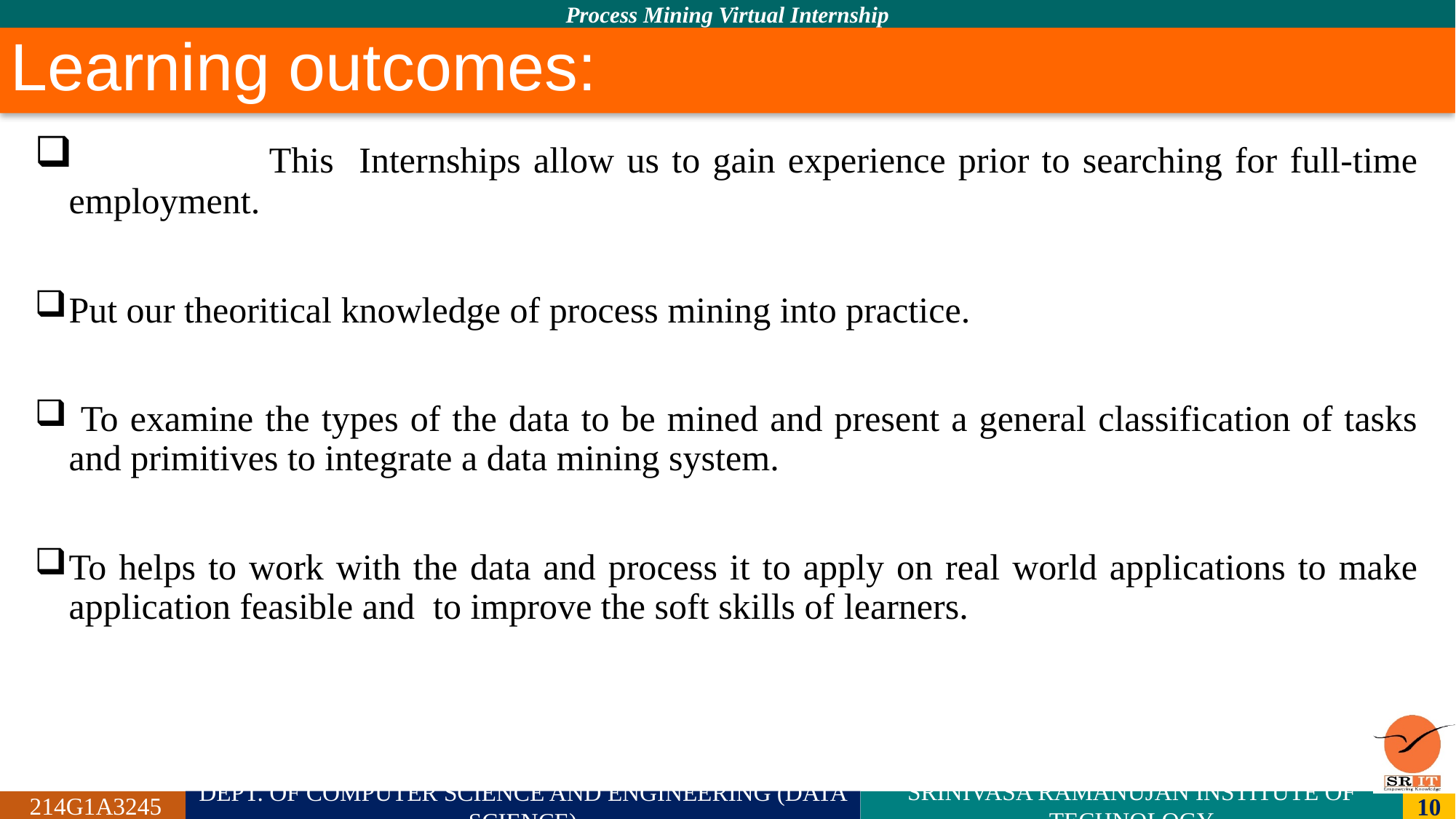

# Learning outcomes:
              This  Internships allow us to gain experience prior to searching for full-time employment.

Put our theoritical knowledge of process mining into practice.

 To examine the types of the data to be mined and present a general classification of tasks and primitives to integrate a data mining system.

To helps to work with the data and process it to apply on real world applications to make application feasible and  to improve the soft skills of learners.